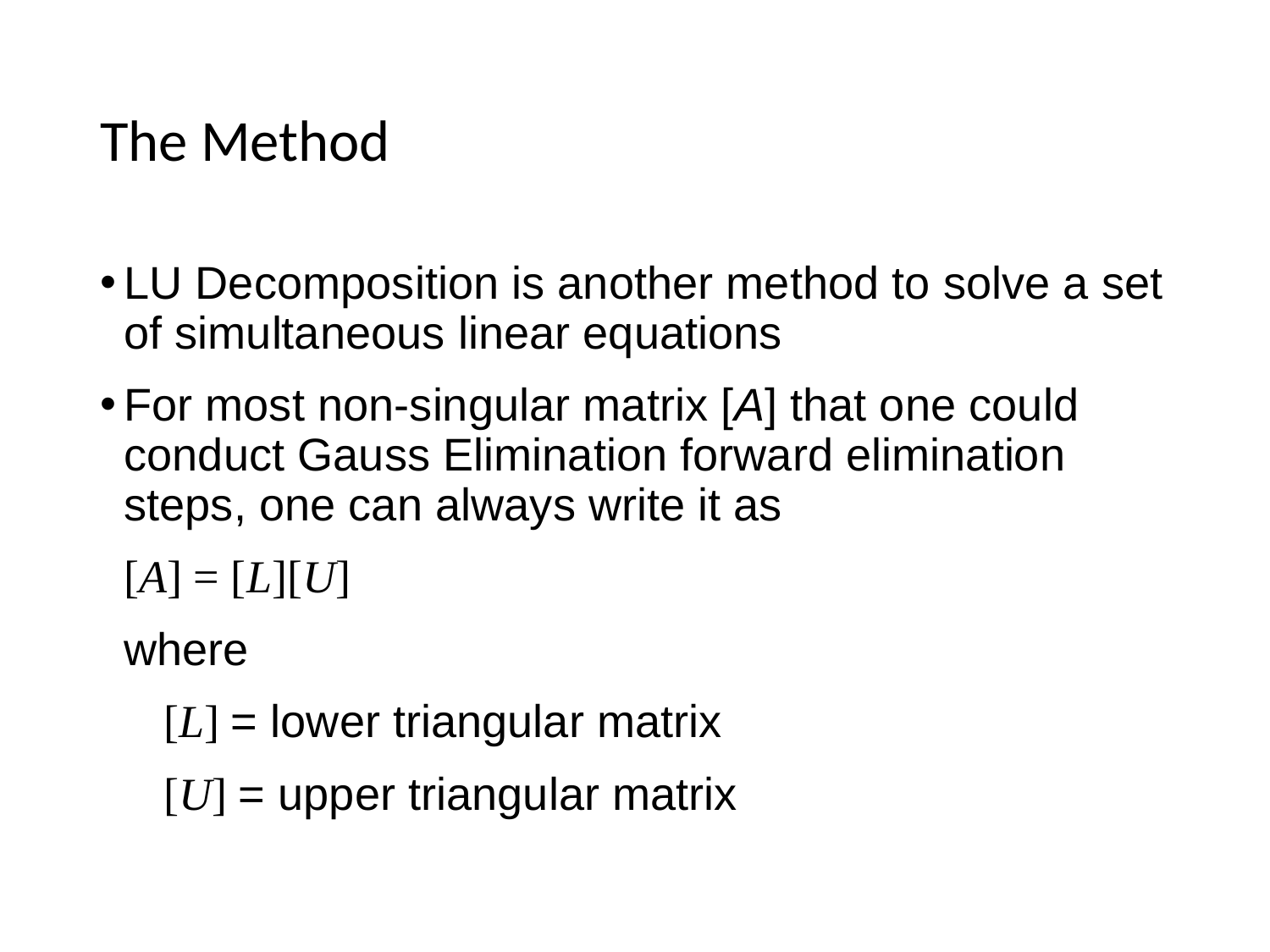

# The Method
LU Decomposition is another method to solve a set of simultaneous linear equations
For most non-singular matrix [A] that one could conduct Gauss Elimination forward elimination steps, one can always write it as
	[A] = [L][U]
	where
     [L] = lower triangular matrix
     [U] = upper triangular matrix